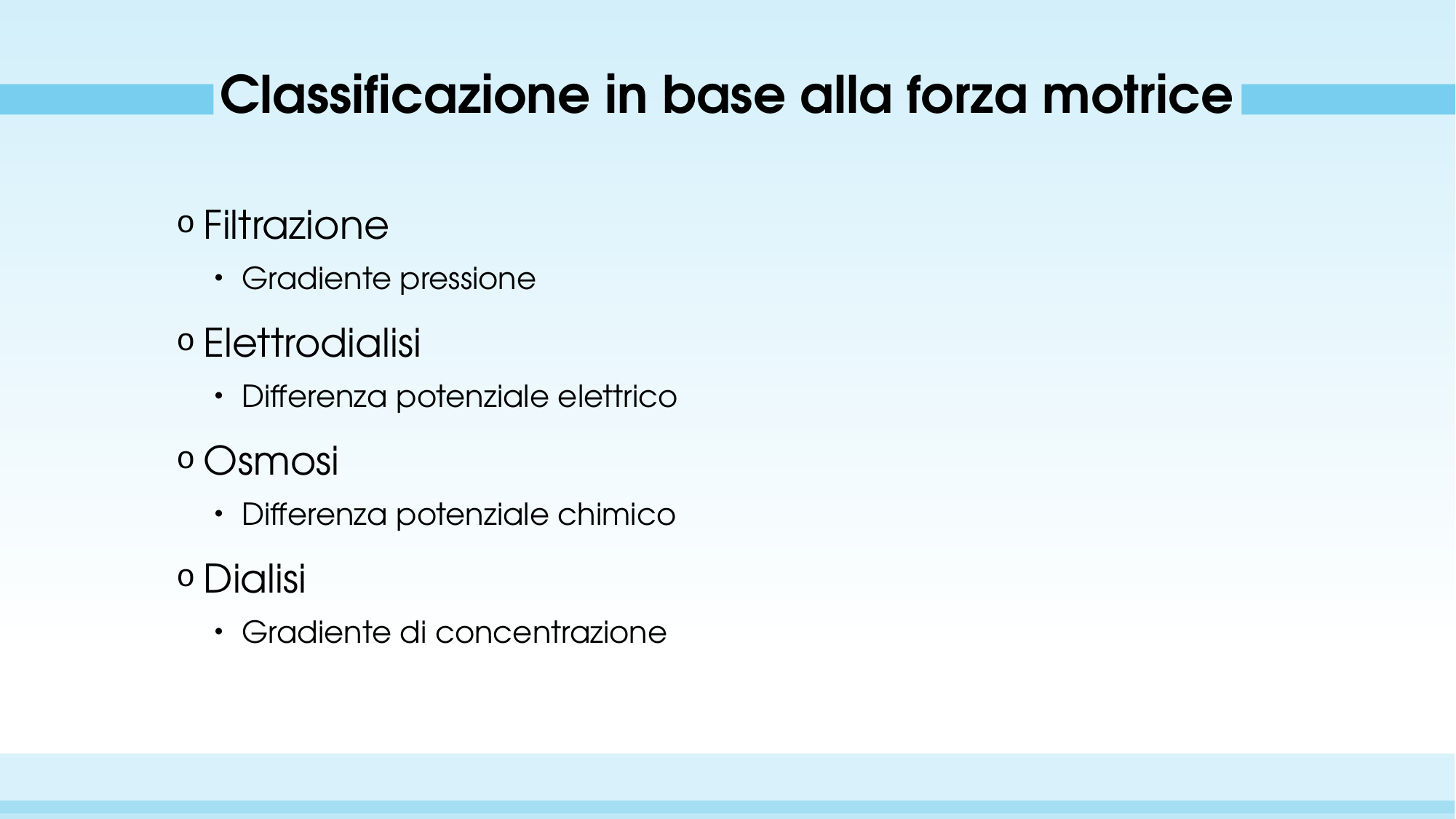

# Classificazione in base alla forza motrice

Filtrazione
Gradiente pressione
Elettrodialisi
Differenza potenziale elettrico
Osmosi
Differenza potenziale chimico
Dialisi
Gradiente di concentrazione